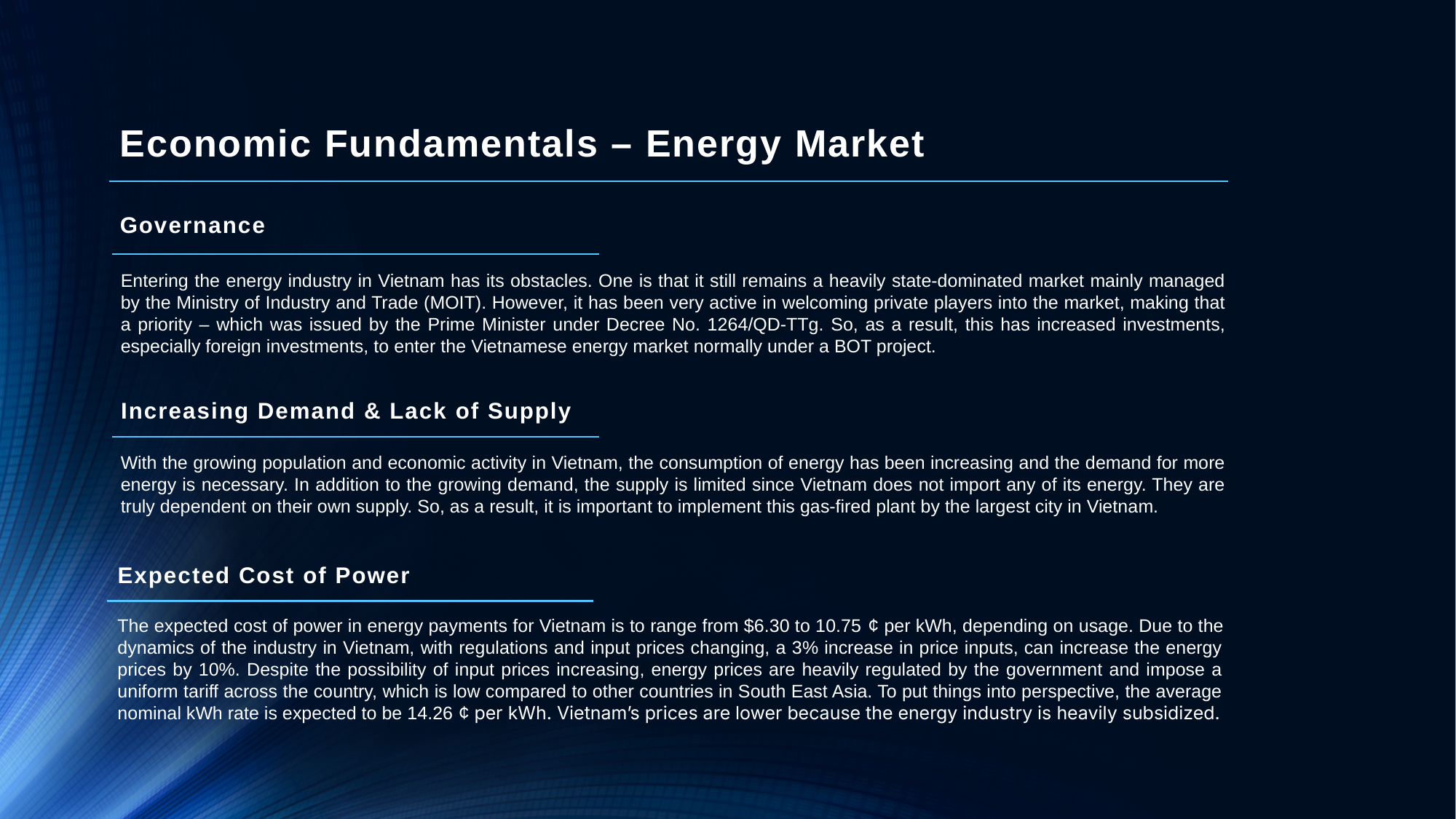

# Economic Fundamentals – Energy Market
Governance
Entering the energy industry in Vietnam has its obstacles. One is that it still remains a heavily state-dominated market mainly managed by the Ministry of Industry and Trade (MOIT). However, it has been very active in welcoming private players into the market, making that a priority – which was issued by the Prime Minister under Decree No. 1264/QD-TTg. So, as a result, this has increased investments, especially foreign investments, to enter the Vietnamese energy market normally under a BOT project.
Increasing Demand & Lack of Supply
With the growing population and economic activity in Vietnam, the consumption of energy has been increasing and the demand for more energy is necessary. In addition to the growing demand, the supply is limited since Vietnam does not import any of its energy. They are truly dependent on their own supply. So, as a result, it is important to implement this gas-fired plant by the largest city in Vietnam.
Expected Cost of Power
The expected cost of power in energy payments for Vietnam is to range from $6.30 to 10.75 ¢ per kWh, depending on usage. Due to the dynamics of the industry in Vietnam, with regulations and input prices changing, a 3% increase in price inputs, can increase the energy prices by 10%. Despite the possibility of input prices increasing, energy prices are heavily regulated by the government and impose a uniform tariff across the country, which is low compared to other countries in South East Asia. To put things into perspective, the average nominal kWh rate is expected to be 14.26 ¢ per kWh. Vietnam’s prices are lower because the energy industry is heavily subsidized.